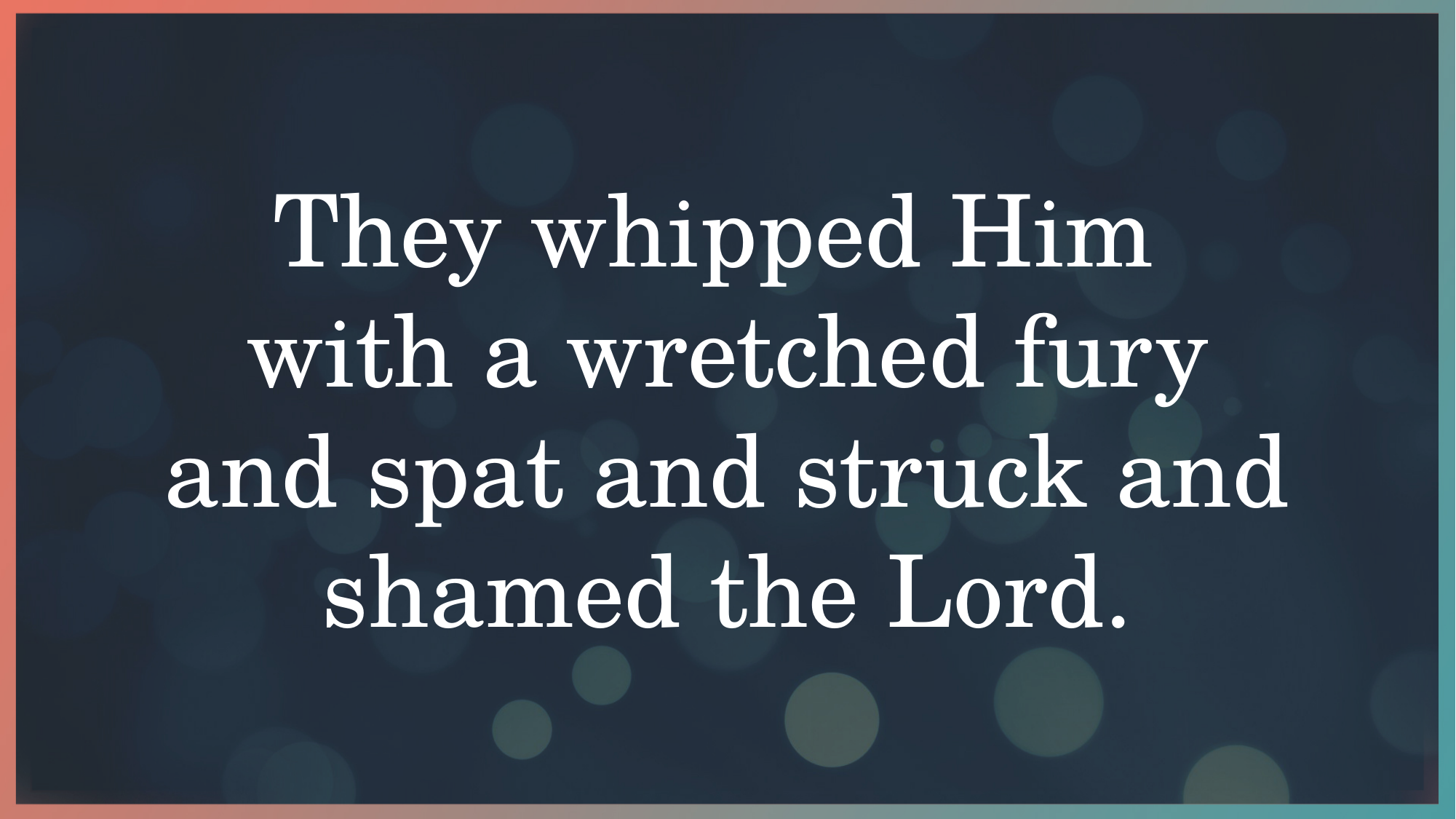

They whipped Him
with a wretched fury
and spat and struck and shamed the Lord.